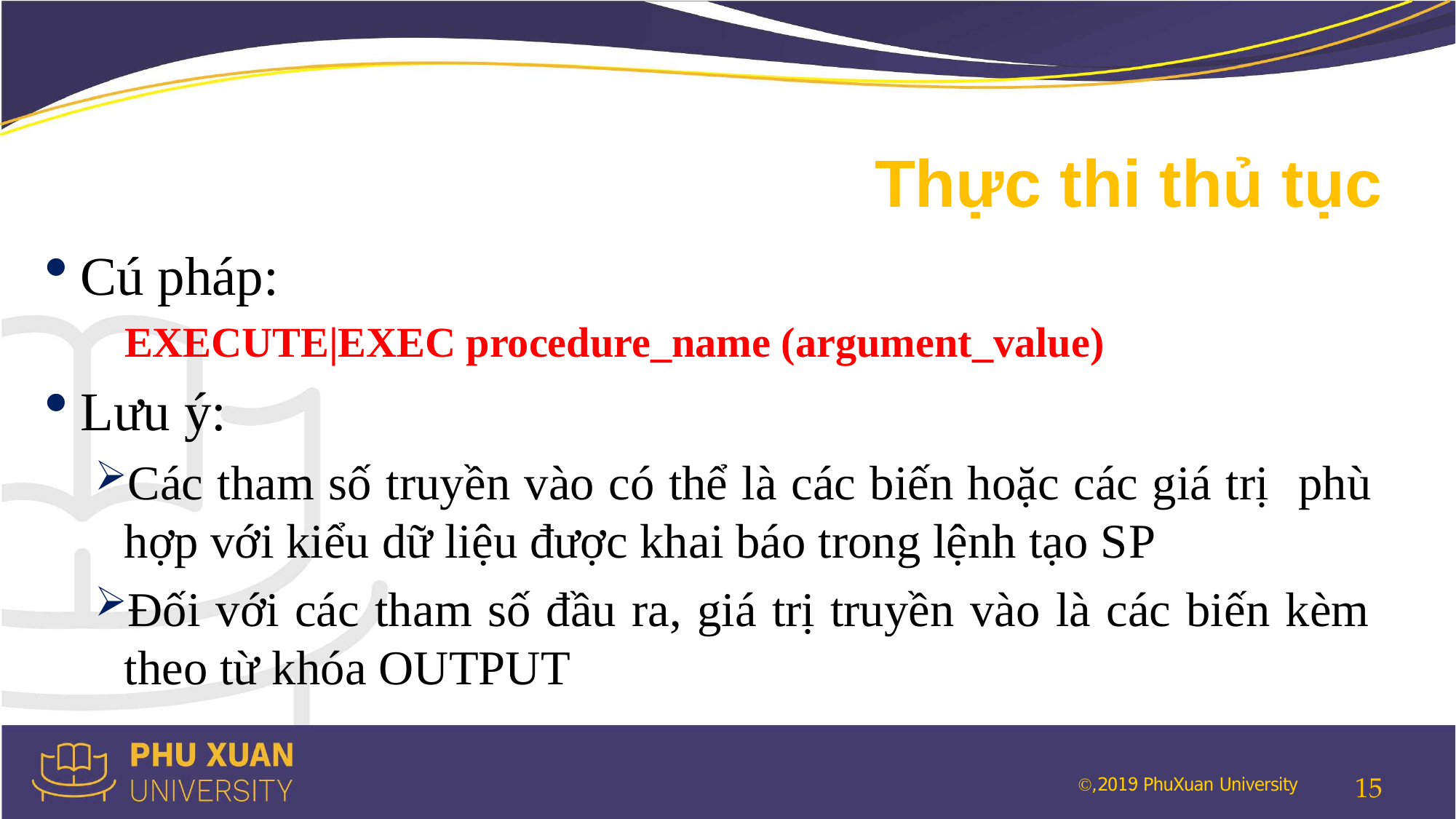

# Thực thi thủ tục
Cú pháp:
EXECUTE|EXEC procedure_name (argument_value)
Lưu ý:
Các tham số truyền vào có thể là các biến hoặc các giá trị  phù hợp với kiểu dữ liệu được khai báo trong lệnh tạo SP
Đối với các tham số đầu ra, giá trị truyền vào là các biến kèm theo từ khóa OUTPUT
15